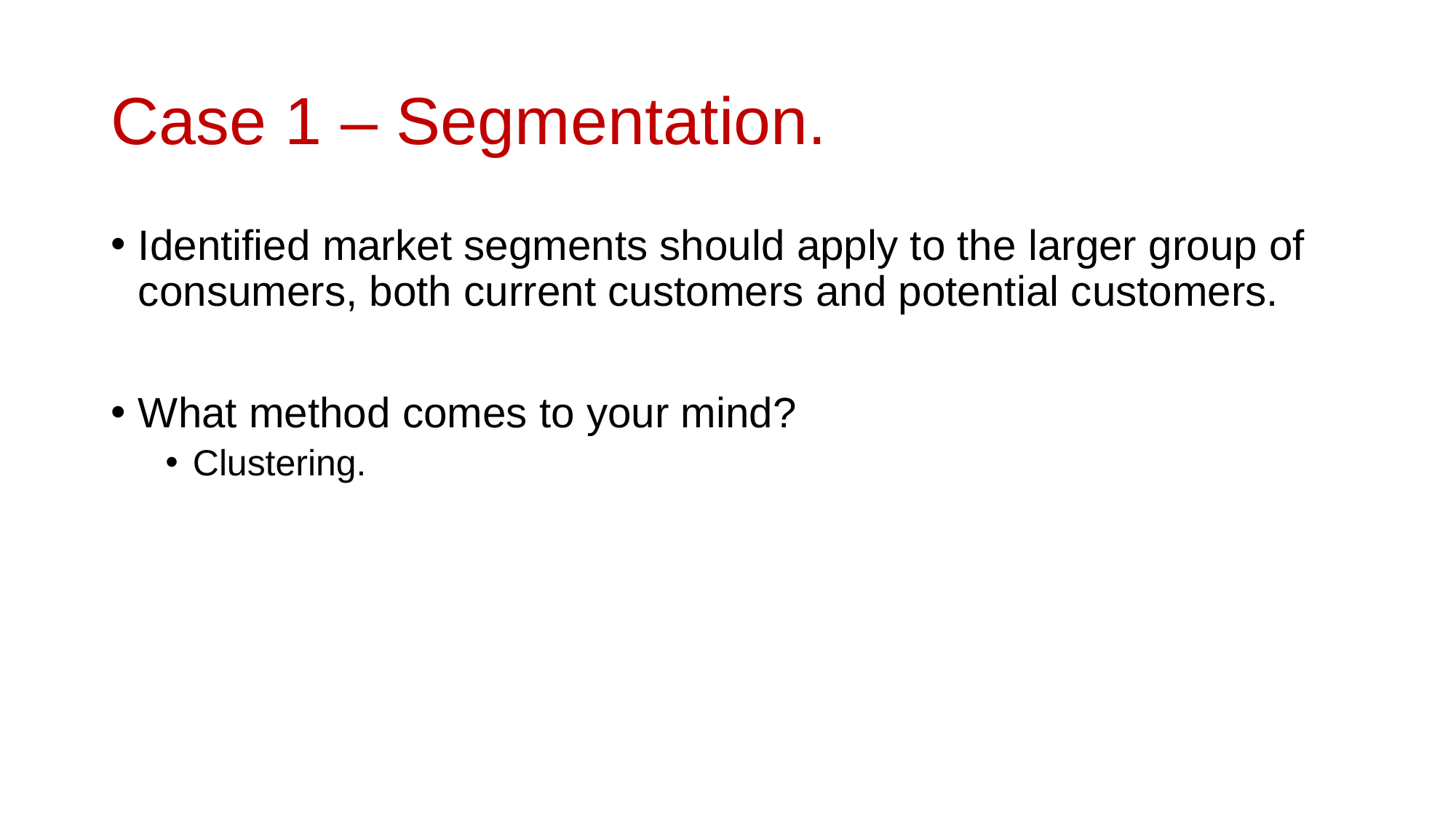

# Case 1 – Segmentation.
Identified market segments should apply to the larger group of consumers, both current customers and potential customers.

What method comes to your mind?
Clustering.